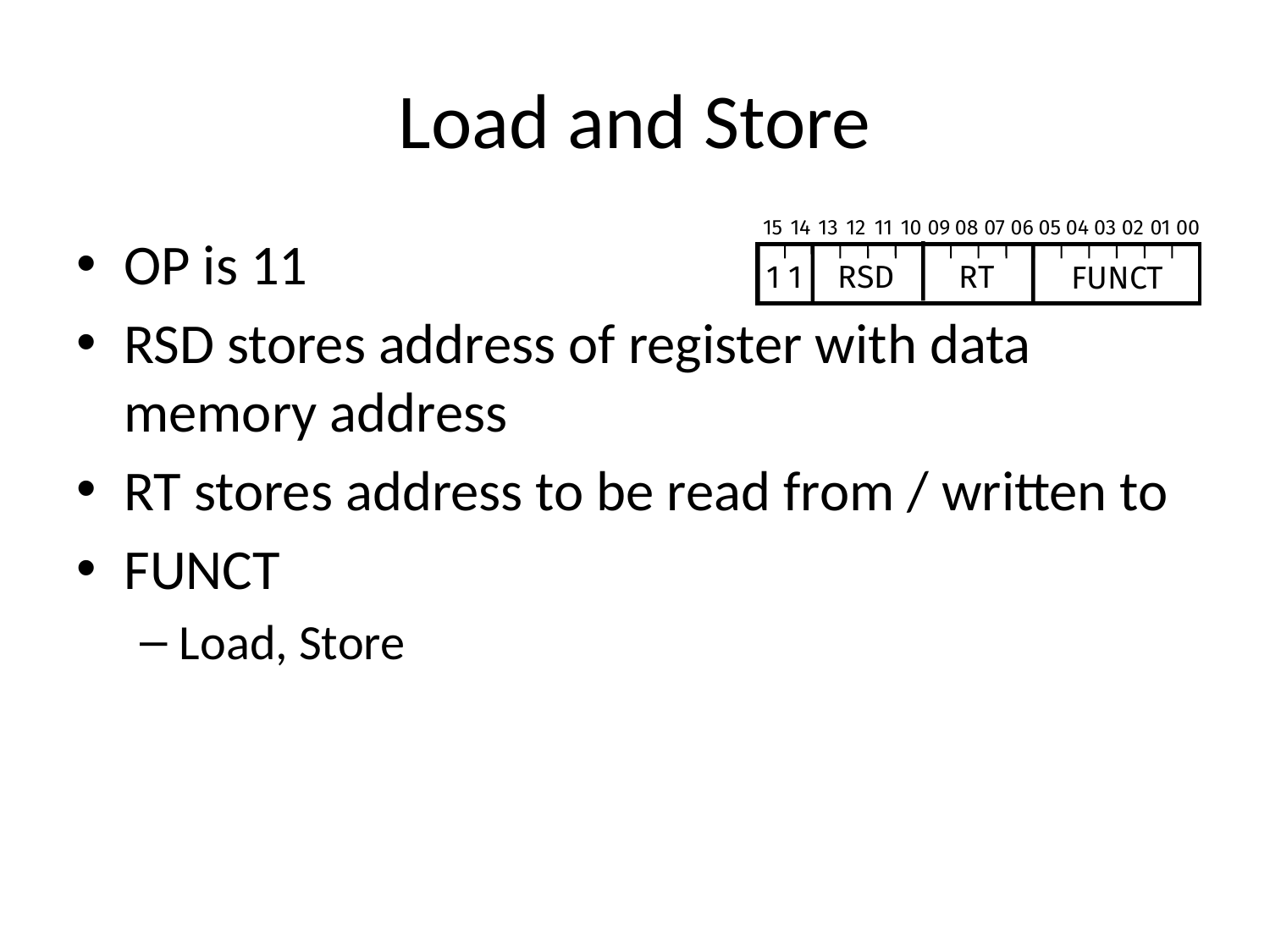

# Load and Store
15
14
13
12
11
10
09
08
07
06
05
04
03
02
01
00

1 1
RSD
RT
FUNCT
OP is 11
RSD stores address of register with data memory address
RT stores address to be read from / written to
FUNCT
Load, Store